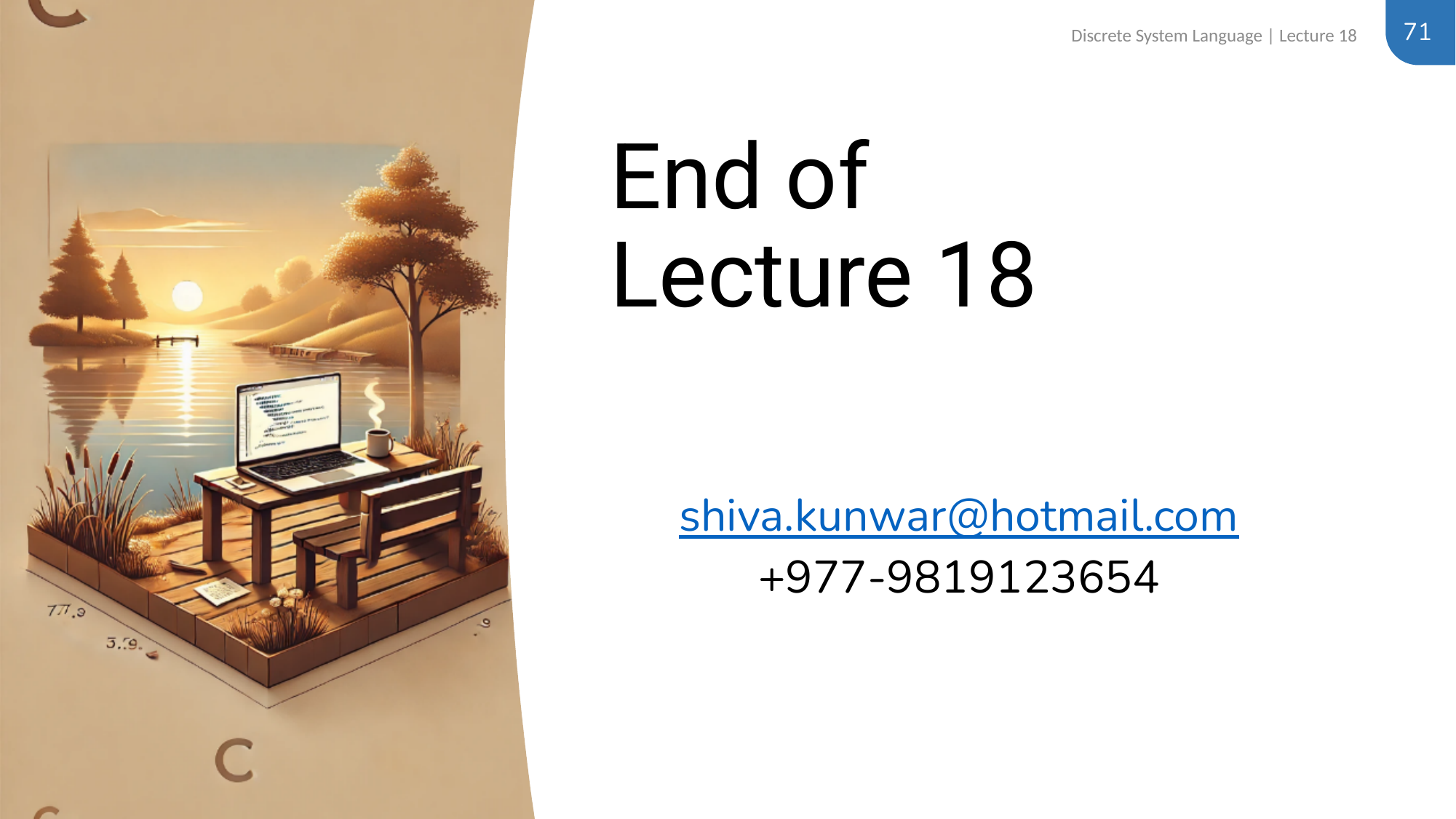

71
Discrete System Language | Lecture 18
# End of Lecture 18